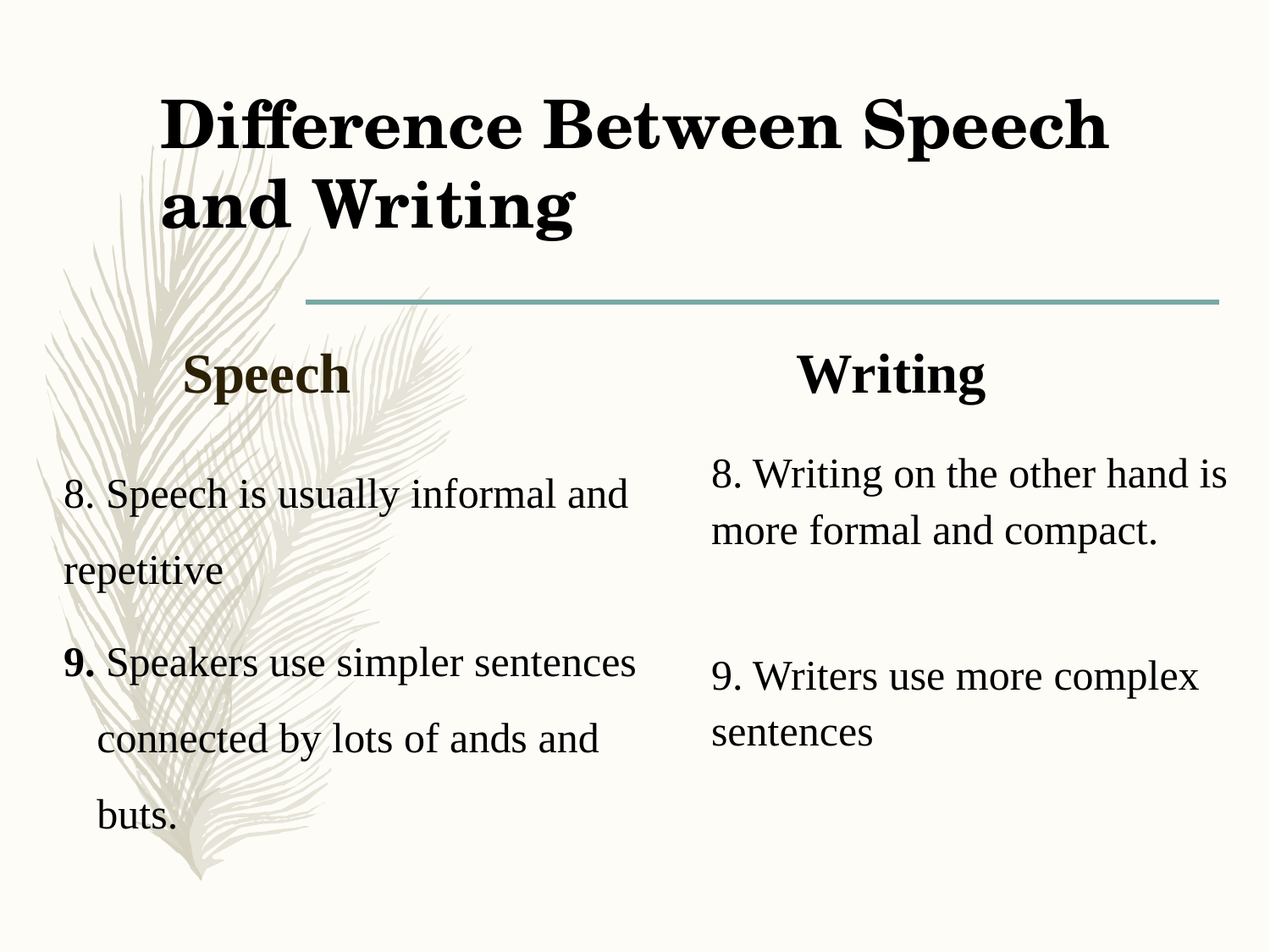

# Difference Between Speech and Writing
Speech
Writing
8. Speech is usually informal and repetitive
9. Speakers use simpler sentences connected by lots of ands and buts.

8. Writing on the other hand is more formal and compact.

9. Writers use more complex sentences